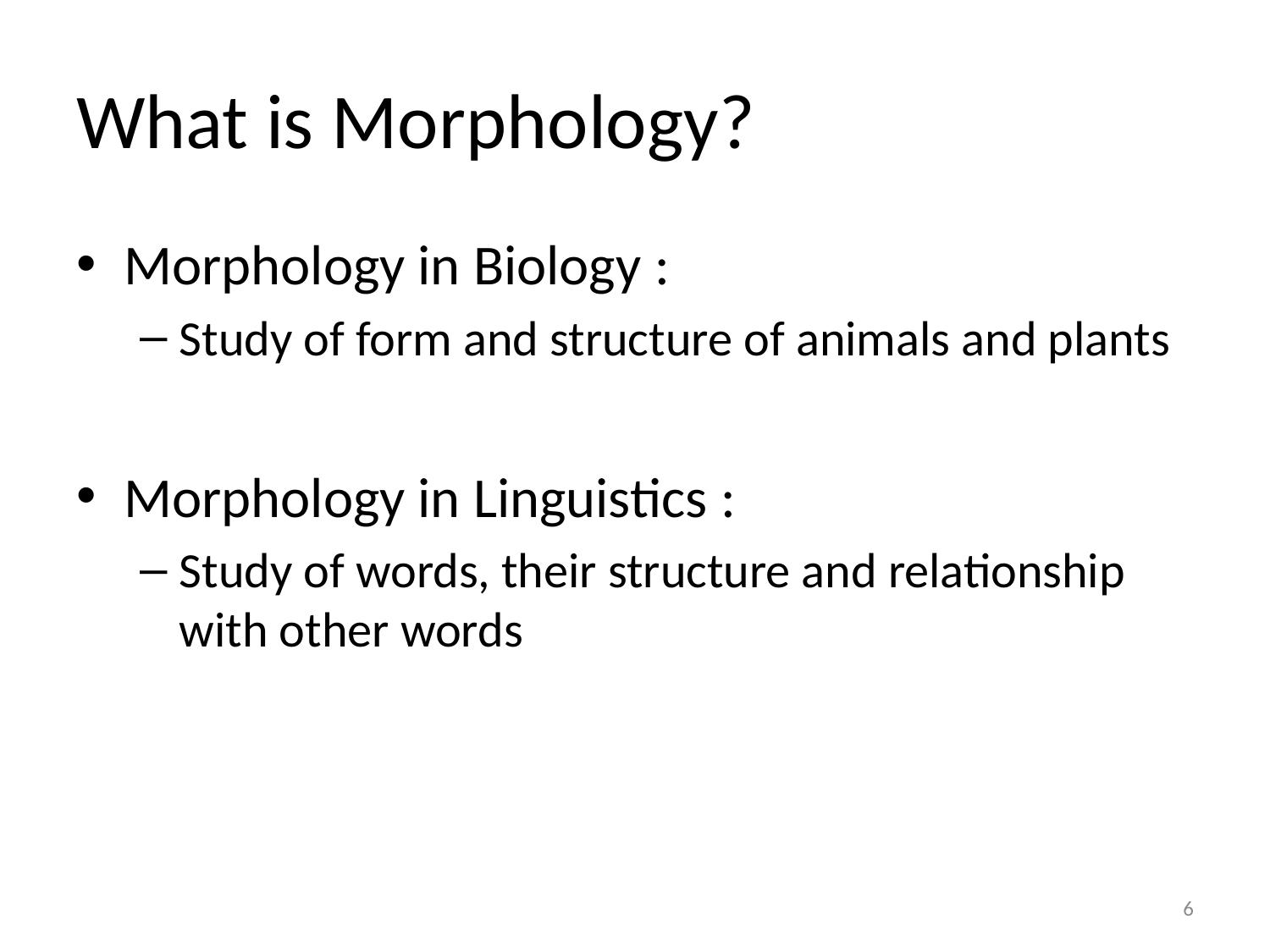

# What is Morphology?
Morphology in Biology :
Study of form and structure of animals and plants

Morphology in Linguistics :
Study of words, their structure and relationship with other words
6